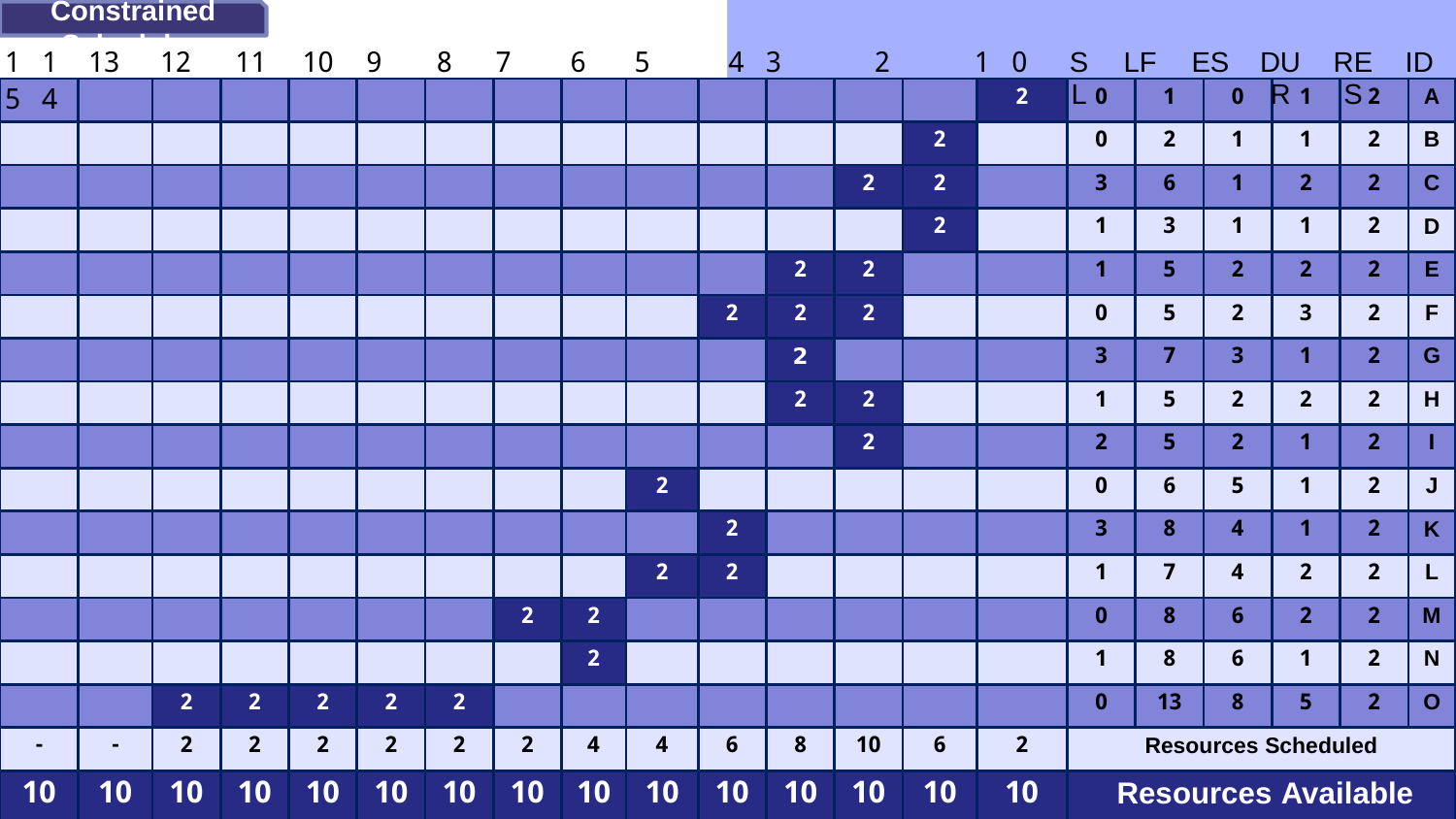

Resource - Constrained Schedule :

| 15 | 14 | 13 | 12 | 11 | 10 | 9 | 8 | 7 | 6 | 5 | 4 | 3 | 2 | 1 | 0 | SL | LF | ES | DUR | RES | ID |
| --- | --- | --- | --- | --- | --- | --- | --- | --- | --- | --- | --- | --- | --- | --- | --- | --- | --- | --- | --- | --- | --- |
|  |  |  |  |  |  |  |  |  |  |  |  |  |  | 2 | 0 | 1 | 0 | 1 | 2 | A |
| --- | --- | --- | --- | --- | --- | --- | --- | --- | --- | --- | --- | --- | --- | --- | --- | --- | --- | --- | --- | --- |
|  |  |  |  |  |  |  |  |  |  |  |  |  | 2 |  | 0 | 2 | 1 | 1 | 2 | B |
|  |  |  |  |  |  |  |  |  |  |  |  | 2 | 2 |  | 3 | 6 | 1 | 2 | 2 | C |
|  |  |  |  |  |  |  |  |  |  |  |  |  | 2 |  | 1 | 3 | 1 | 1 | 2 | D |
|  |  |  |  |  |  |  |  |  |  |  | 2 | 2 |  |  | 1 | 5 | 2 | 2 | 2 | E |
|  |  |  |  |  |  |  |  |  |  | 2 | 2 | 2 |  |  | 0 | 5 | 2 | 3 | 2 | F |
|  |  |  |  |  |  |  |  |  |  |  | 2 |  |  |  | 3 | 7 | 3 | 1 | 2 | G |
|  |  |  |  |  |  |  |  |  |  |  | 2 | 2 |  |  | 1 | 5 | 2 | 2 | 2 | H |
|  |  |  |  |  |  |  |  |  |  |  |  | 2 |  |  | 2 | 5 | 2 | 1 | 2 | I |
|  |  |  |  |  |  |  |  |  | 2 |  |  |  |  |  | 0 | 6 | 5 | 1 | 2 | J |
|  |  |  |  |  |  |  |  |  |  | 2 |  |  |  |  | 3 | 8 | 4 | 1 | 2 | K |
|  |  |  |  |  |  |  |  |  | 2 | 2 |  |  |  |  | 1 | 7 | 4 | 2 | 2 | L |
|  |  |  |  |  |  |  | 2 | 2 |  |  |  |  |  |  | 0 | 8 | 6 | 2 | 2 | M |
|  |  |  |  |  |  |  |  | 2 |  |  |  |  |  |  | 1 | 8 | 6 | 1 | 2 | N |
|  |  | 2 | 2 | 2 | 2 | 2 |  |  |  |  |  |  |  |  | 0 | 13 | 8 | 5 | 2 | O |
| - | - | 2 | 2 | 2 | 2 | 2 | 2 | 4 | 4 | 6 | 8 | 10 | 6 | 2 | Resources Scheduled |  |  |  |  |  |
| 10 | 10 | 10 | 10 | 10 | 10 | 10 | 10 | 10 | 10 | 10 | 10 | 10 | 10 | 10 | Resources Available |  |  |  |  |  |